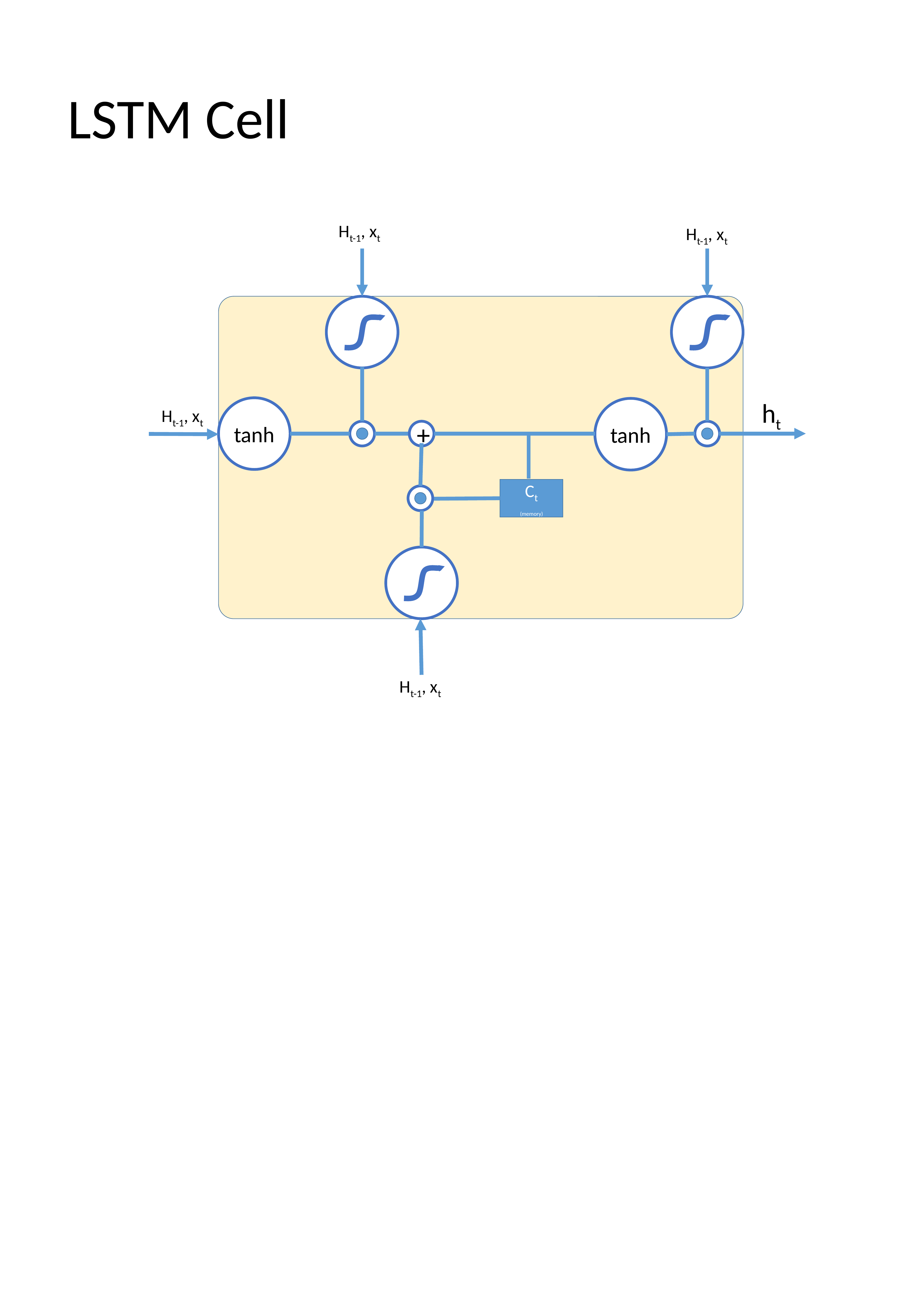

Ht-1, xt
# LSTM Cell
Ht-1, xt
Ht-1, xt

ht
tanh
tanh
Ht-1, xt
+

Ct
(memory)

Ht-1, xt